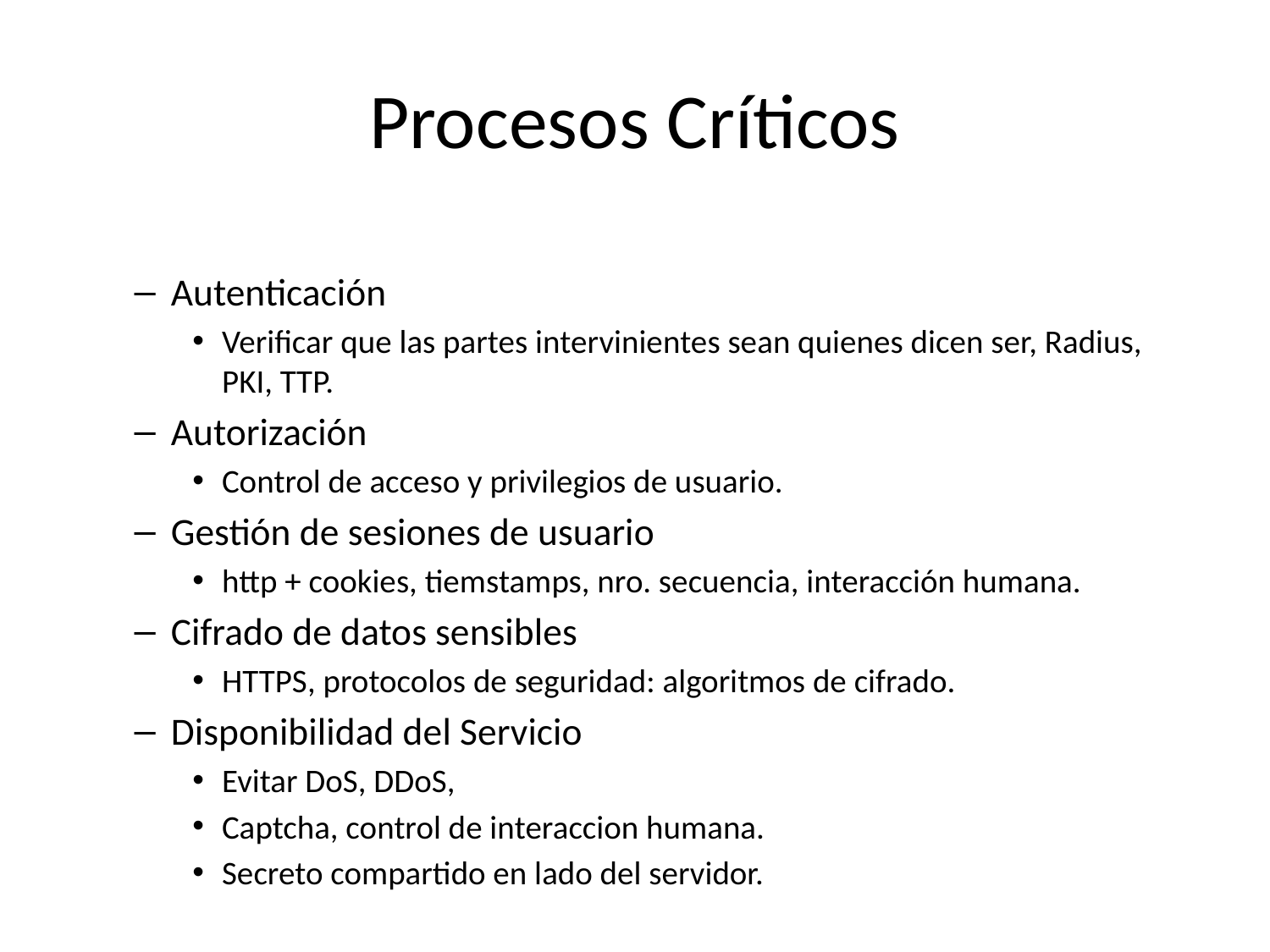

# Procesos Críticos

Autenticación
Verificar que las partes intervinientes sean quienes dicen ser, Radius, PKI, TTP.
Autorización
Control de acceso y privilegios de usuario.
Gestión de sesiones de usuario
http + cookies, tiemstamps, nro. secuencia, interacción humana.
Cifrado de datos sensibles
HTTPS, protocolos de seguridad: algoritmos de cifrado.
Disponibilidad del Servicio
Evitar DoS, DDoS,
Captcha, control de interaccion humana.
Secreto compartido en lado del servidor.